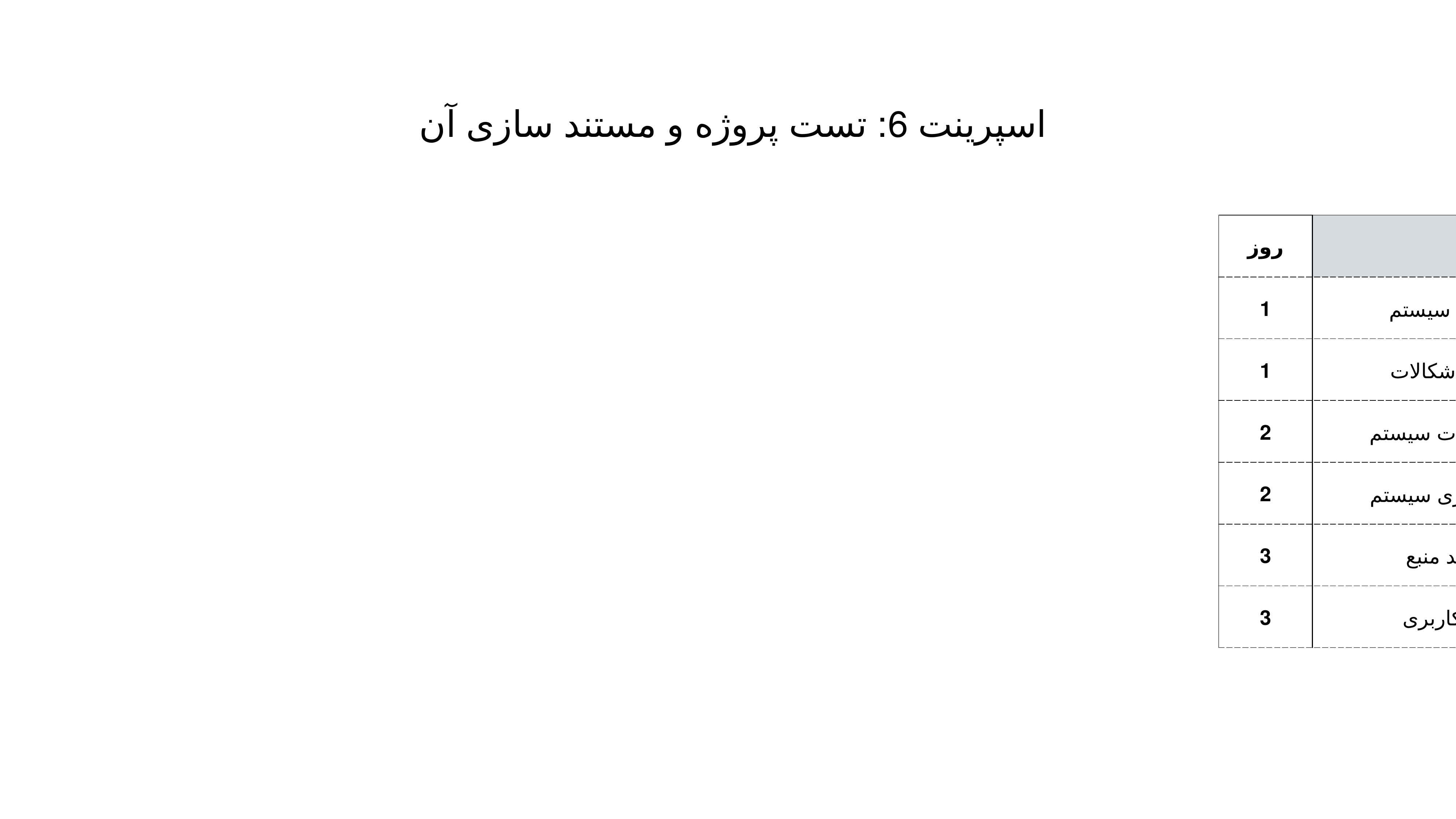

اسپرینت 6: تست پروژه و مستند سازی آن
| روز | وظایف | مسئول | زمان تخمینی |
| --- | --- | --- | --- |
| 1 | انجام تست جامع سیستم | حمیدرضا | 4 ساعت |
| 1 | شناسایی و رفع اشکالات | عرفان، حمیدرضا | 3 ساعت |
| 2 | مستند سازی الزامات سیستم | عرفان، حمیدرضا | 3 ساعت |
| 2 | مستند سازی معماری سیستم | عرفان، حمیدرضا | 2 ساعت |
| 3 | مستند سازی کد منبع | عرفان، حمیدرضا | 3 ساعت |
| 3 | تهیه مستندات کاربری | عرفان، حمیدرضا | 2 ساعت |